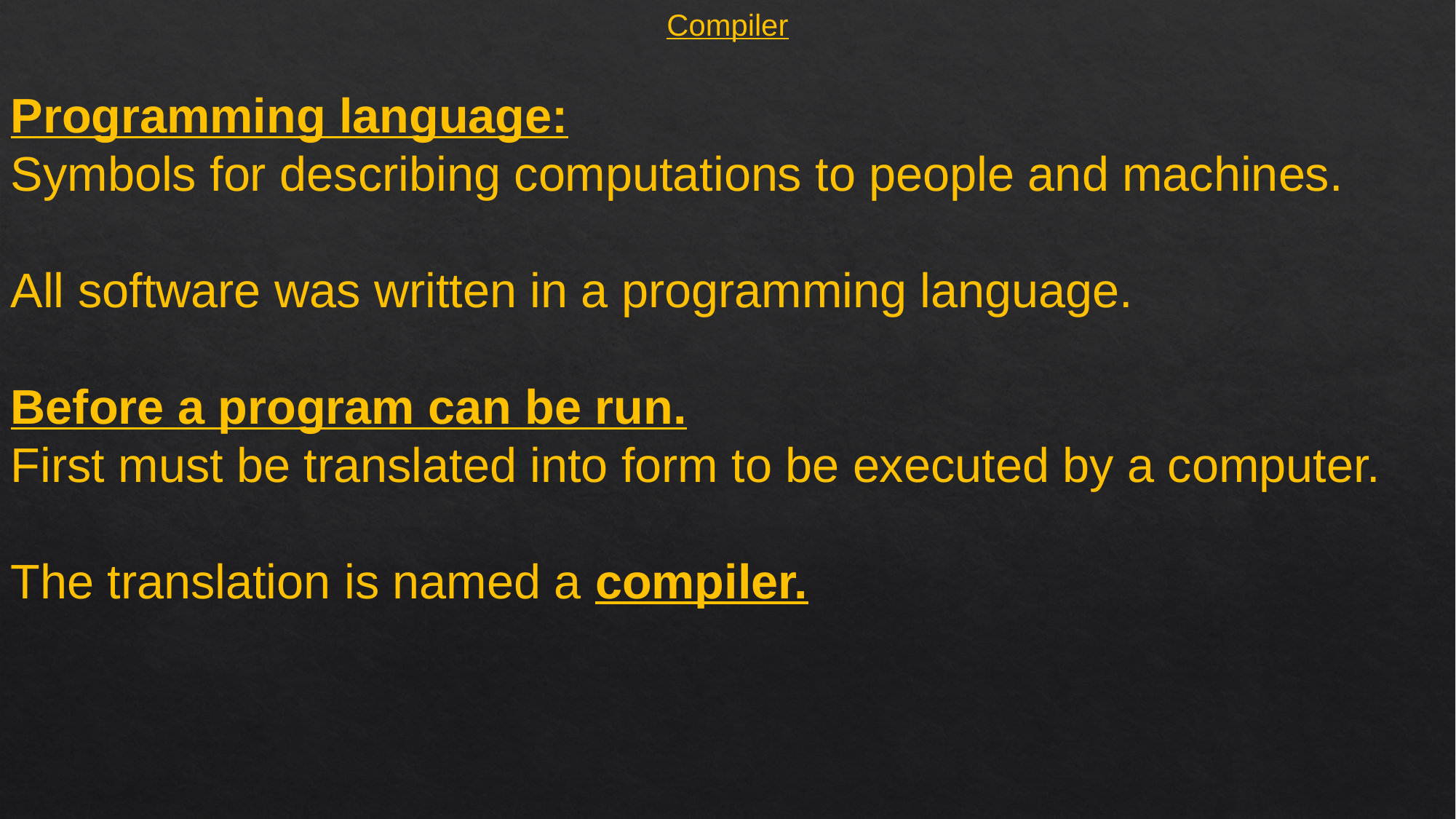

Compiler
Programming language:
Symbols for describing computations to people and machines.

All software was written in a programming language.

Before a program can be run.
First must be translated into form to be executed by a computer.

The translation is named a compiler.